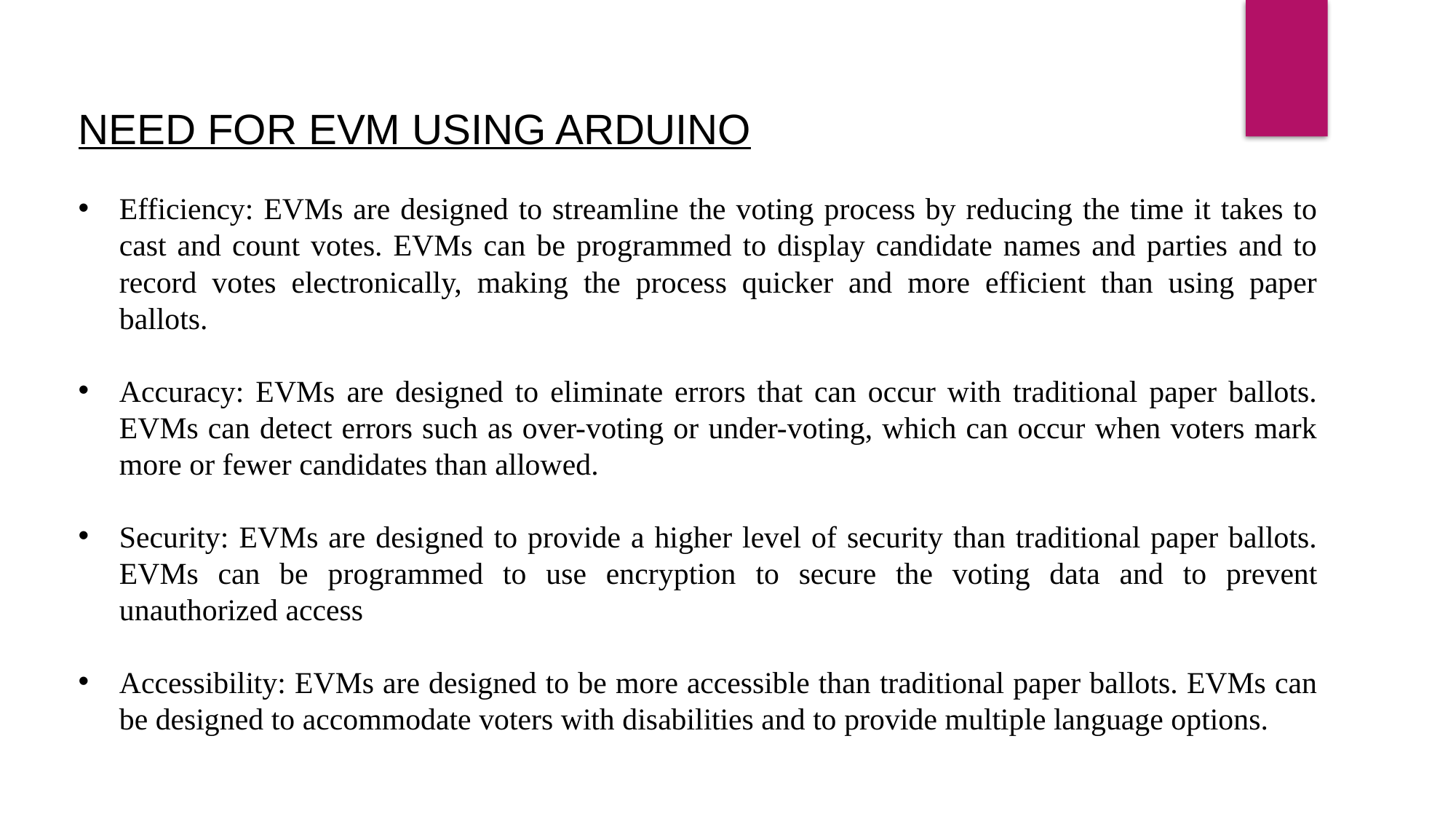

NEED FOR EVM USING ARDUINO

Efficiency: EVMs are designed to streamline the voting process by reducing the time it takes to cast and count votes. EVMs can be programmed to display candidate names and parties and to record votes electronically, making the process quicker and more efficient than using paper ballots.

Accuracy: EVMs are designed to eliminate errors that can occur with traditional paper ballots. EVMs can detect errors such as over-voting or under-voting, which can occur when voters mark more or fewer candidates than allowed.

Security: EVMs are designed to provide a higher level of security than traditional paper ballots. EVMs can be programmed to use encryption to secure the voting data and to prevent unauthorized access

Accessibility: EVMs are designed to be more accessible than traditional paper ballots. EVMs can be designed to accommodate voters with disabilities and to provide multiple language options.